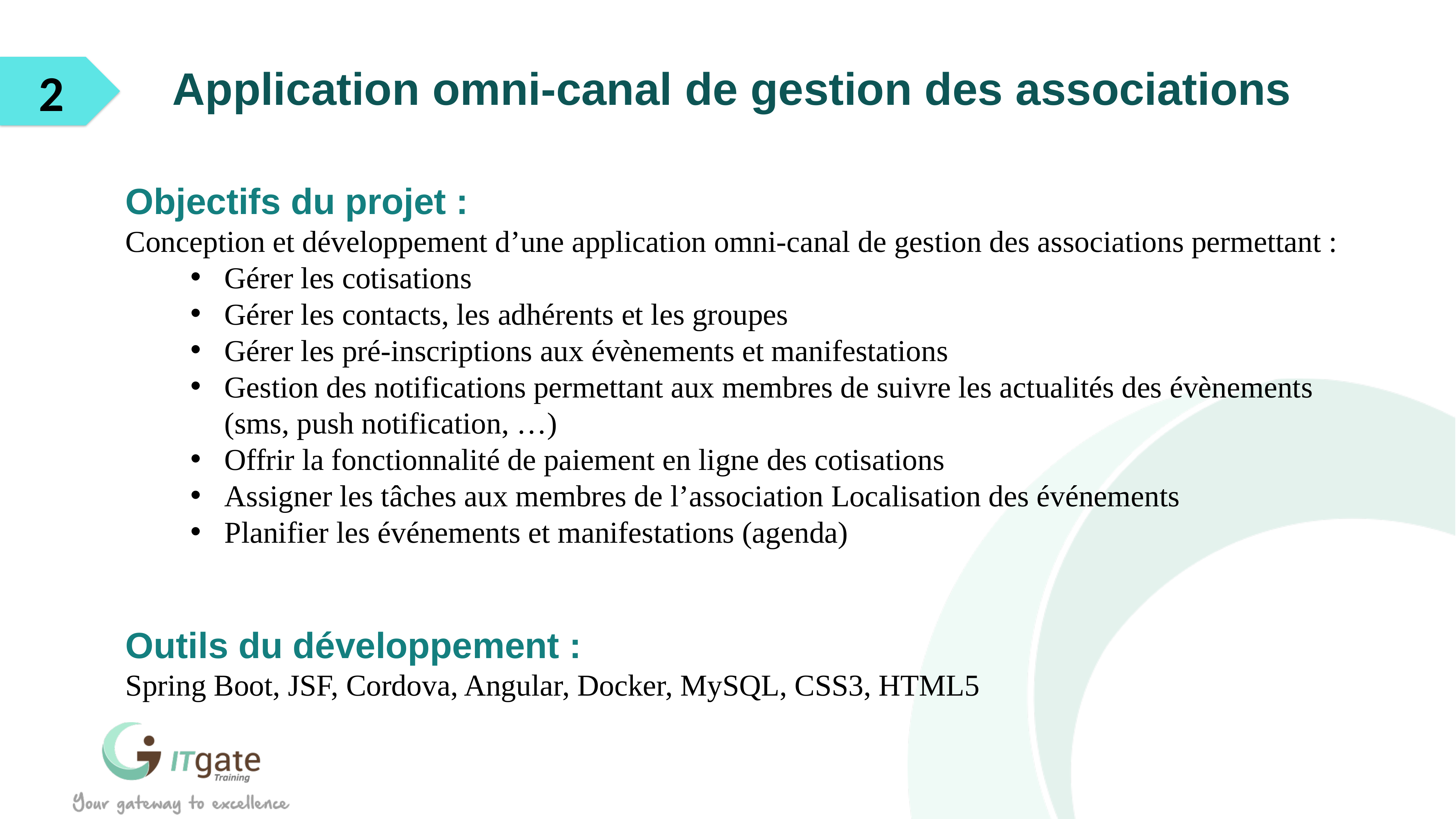

2
Application omni-canal de gestion des associations
Objectifs du projet :
Conception et développement d’une application omni-canal de gestion des associations permettant :
Gérer les cotisations
Gérer les contacts, les adhérents et les groupes
Gérer les pré-inscriptions aux évènements et manifestations
Gestion des notifications permettant aux membres de suivre les actualités des évènements (sms, push notification, …)
Offrir la fonctionnalité de paiement en ligne des cotisations
Assigner les tâches aux membres de l’association Localisation des événements
Planifier les événements et manifestations (agenda)

Outils du développement :
Spring Boot, JSF, Cordova, Angular, Docker, MySQL, CSS3, HTML5